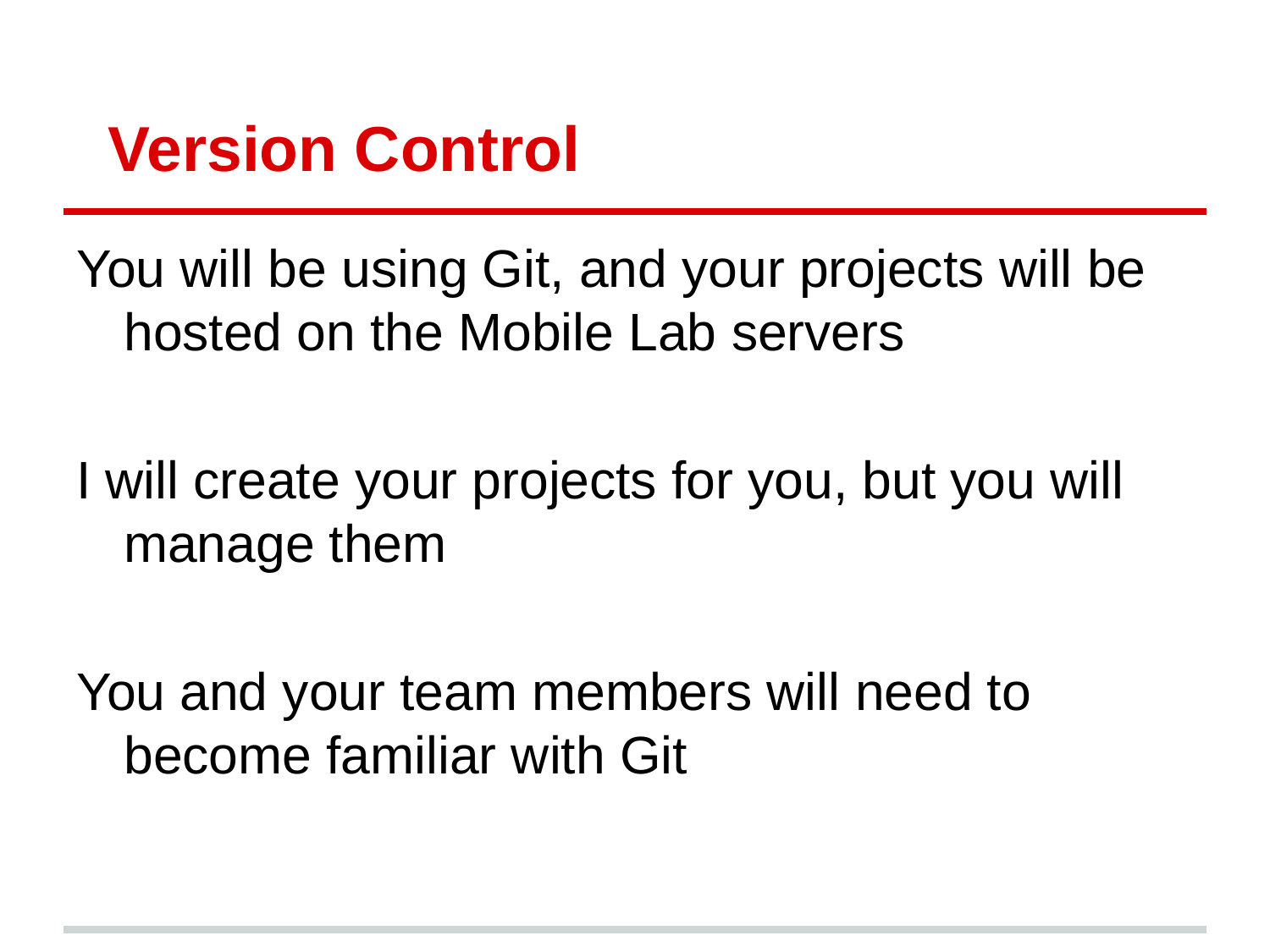

# Version Control
You will be using Git, and your projects will be hosted on the Mobile Lab servers

I will create your projects for you, but you will manage them

You and your team members will need to become familiar with Git